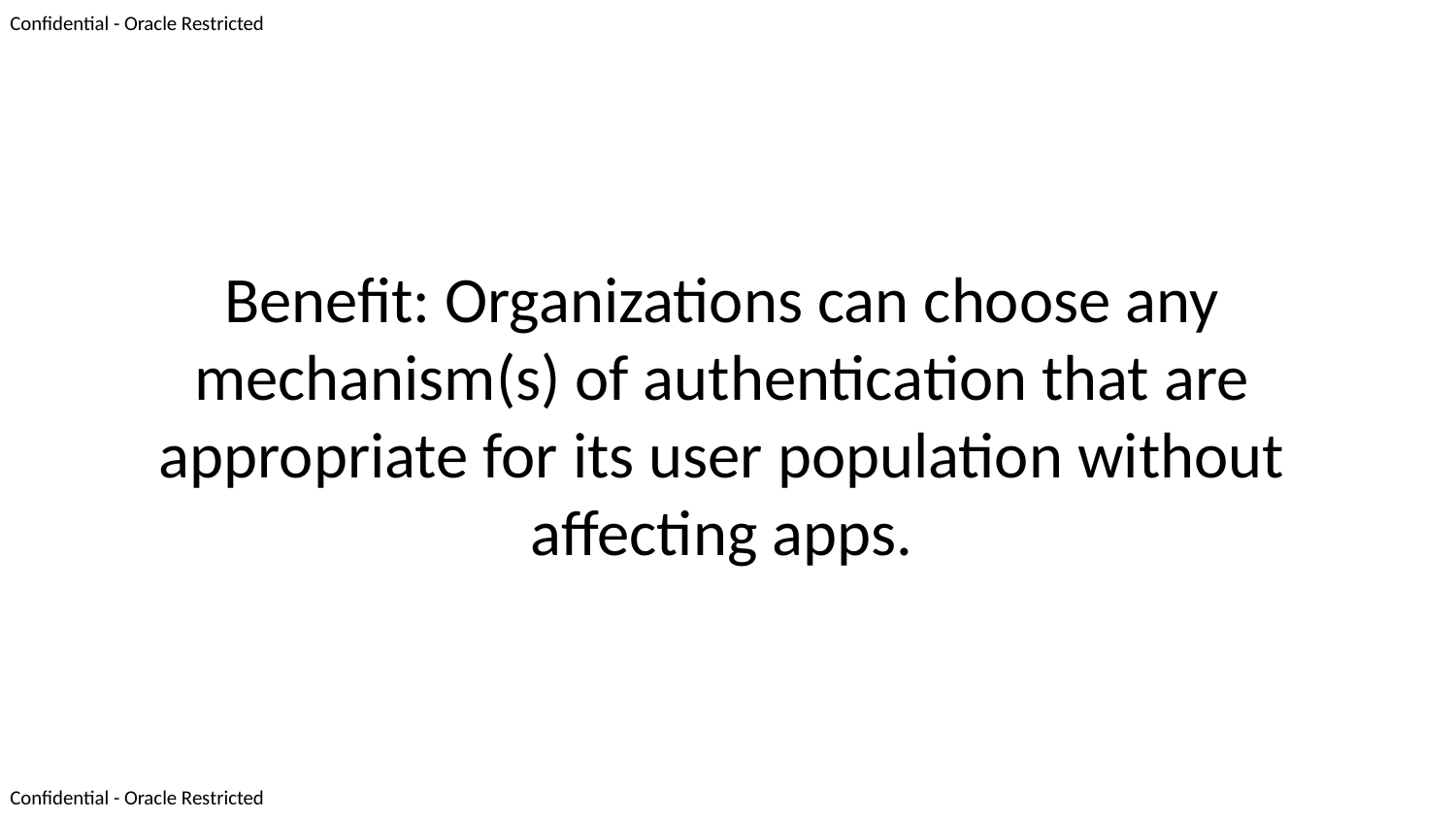

Benefit: Organizations can choose any mechanism(s) of authentication that are appropriate for its user population without affecting apps.